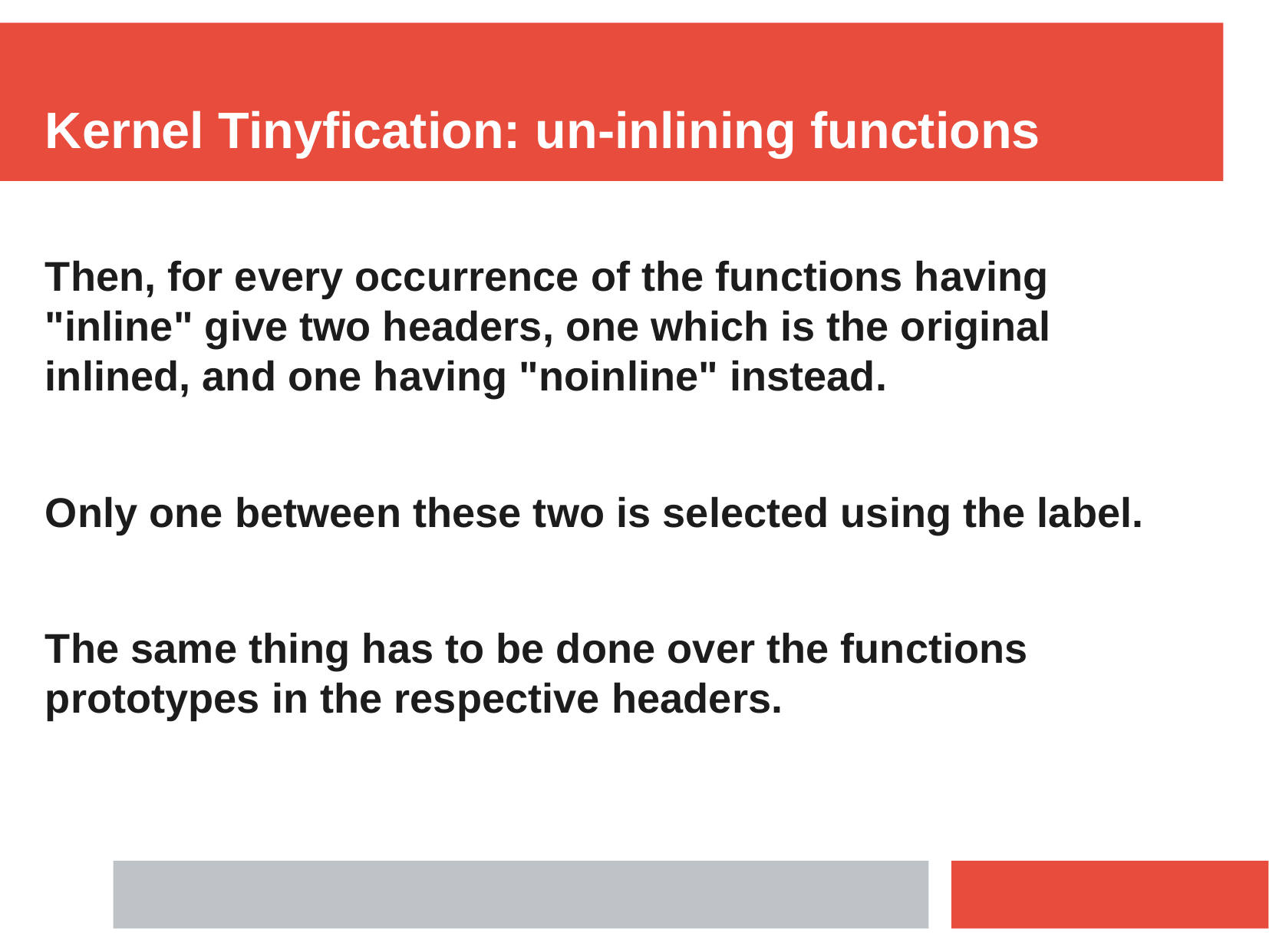

Kernel Tinyfication: un-inlining functions
Then, for every occurrence of the functions having "inline" give two headers, one which is the original inlined, and one having "noinline" instead.

Only one between these two is selected using the label.

The same thing has to be done over the functions prototypes in the respective headers.